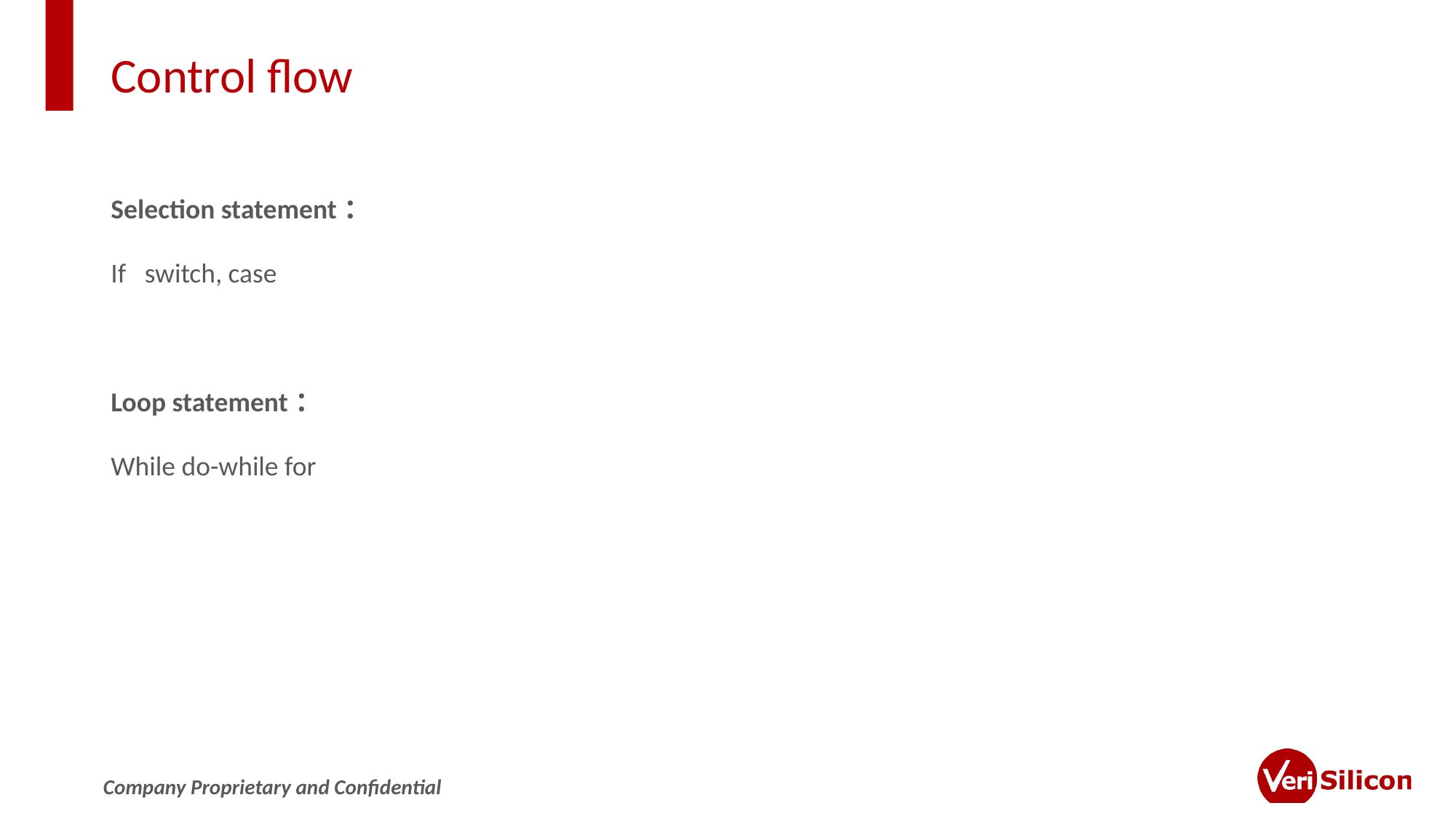

# Control flow

Selection statement：
If   switch, case

Loop statement：
While do-while for